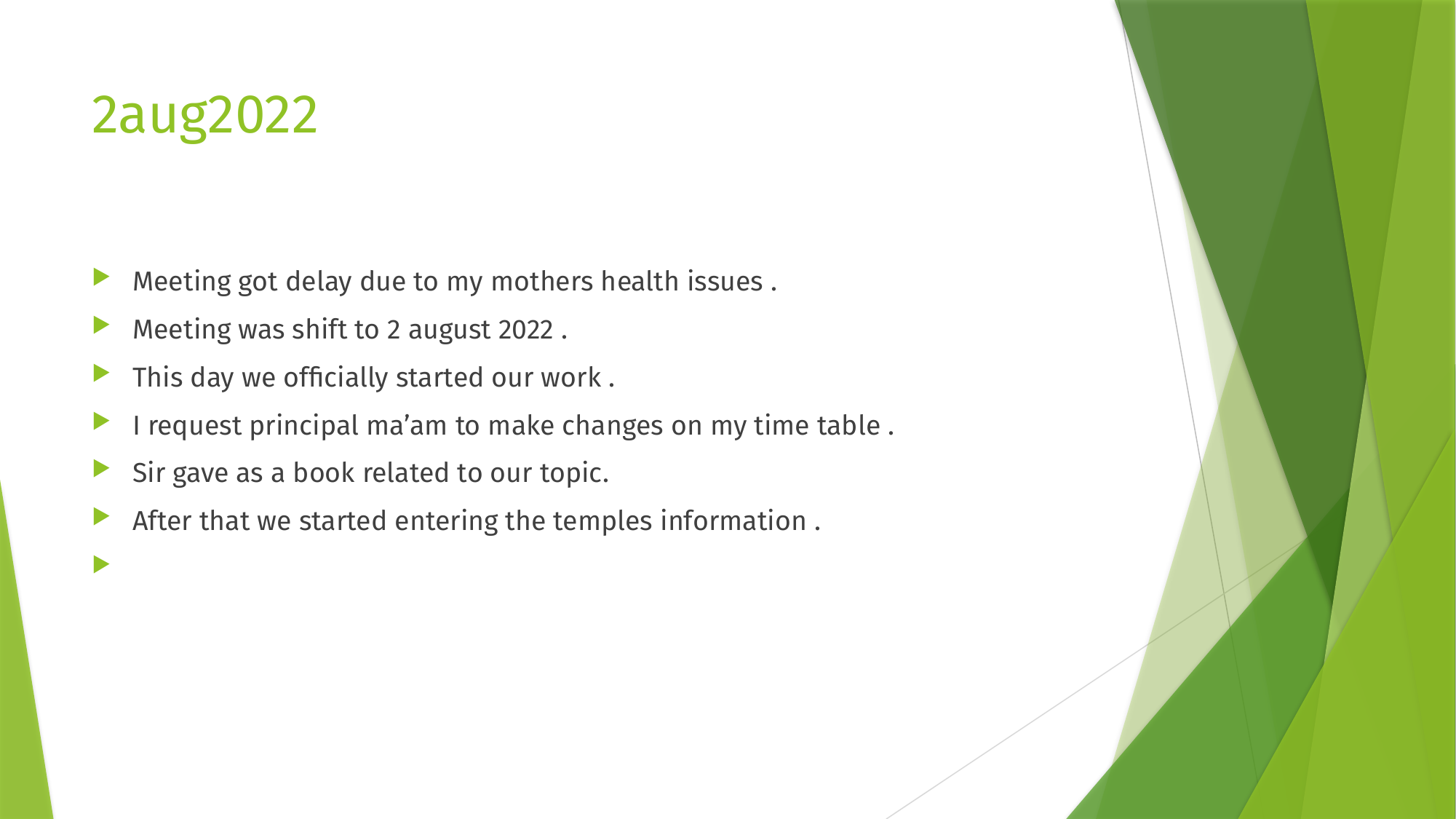

# 2aug2022
Meeting got delay due to my mothers health issues .
Meeting was shift to 2 august 2022 .
This day we officially started our work .
I request principal ma’am to make changes on my time table .
Sir gave as a book related to our topic.
After that we started entering the temples information .